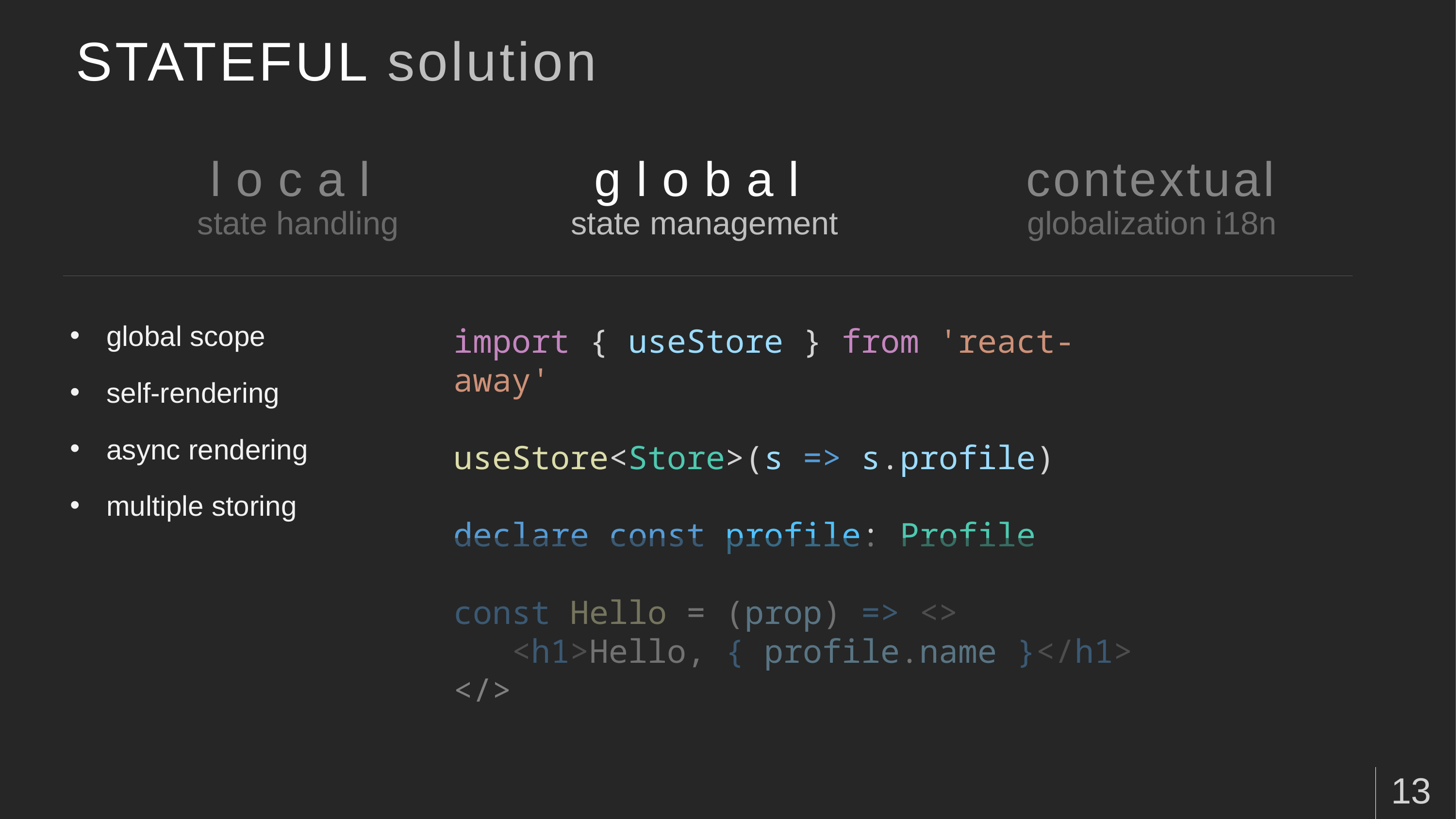

# STATEFUL solution

local
state handling
global
state management

contextual
globalization i18n

global scope
self-rendering
async rendering
multiple storing
import { useStore } from 'react-away'
useStore<Store>(s => s.profile)

declare const profile: Profile
const Hello = (prop) => <>
   <h1>Hello, { profile.name }</h1>
</>

13